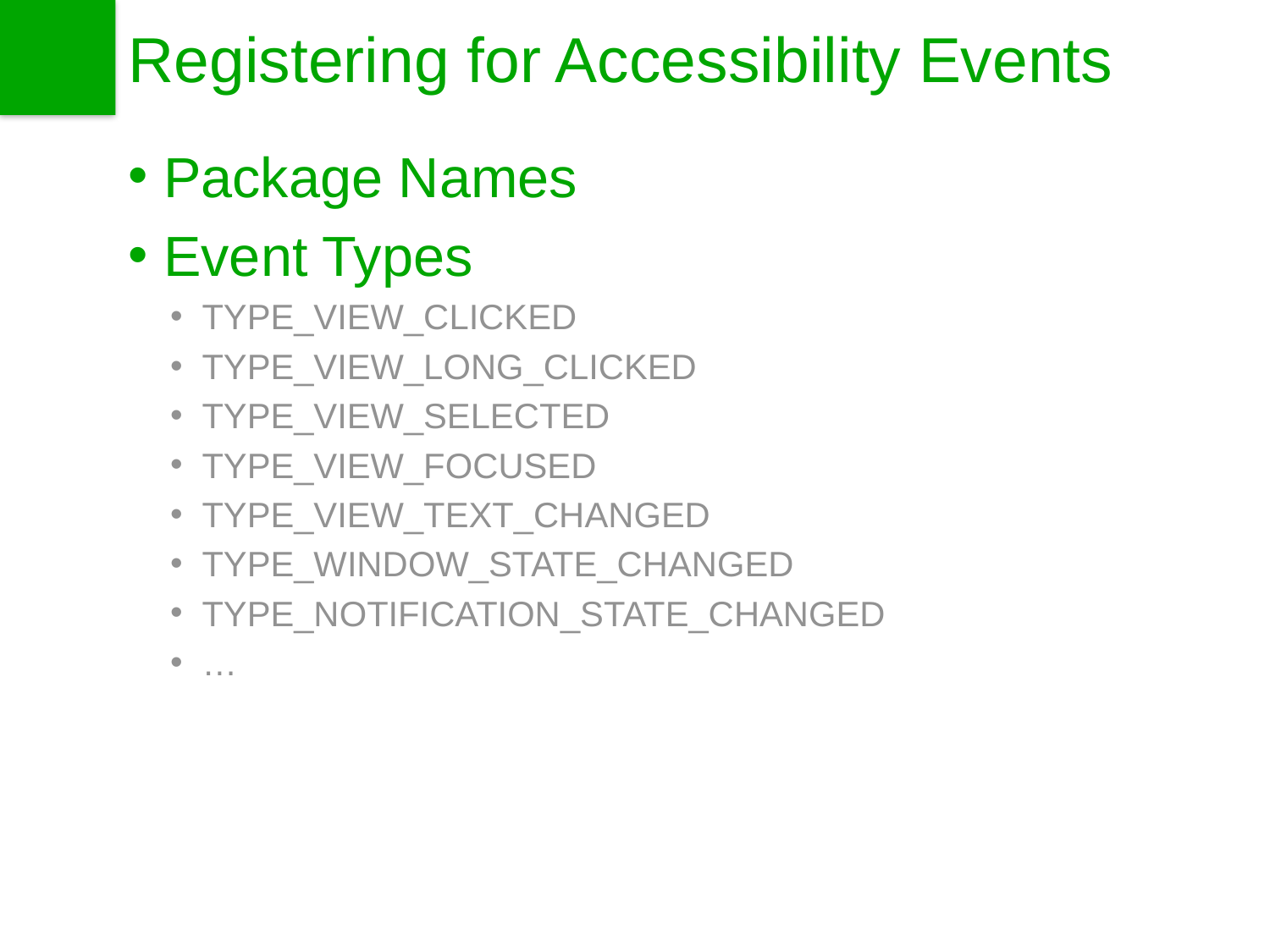

# Registering for Accessibility Events
 Package Names
 Event Types
TYPE_VIEW_CLICKED
TYPE_VIEW_LONG_CLICKED
TYPE_VIEW_SELECTED
TYPE_VIEW_FOCUSED
TYPE_VIEW_TEXT_CHANGED
TYPE_WINDOW_STATE_CHANGED
TYPE_NOTIFICATION_STATE_CHANGED
…